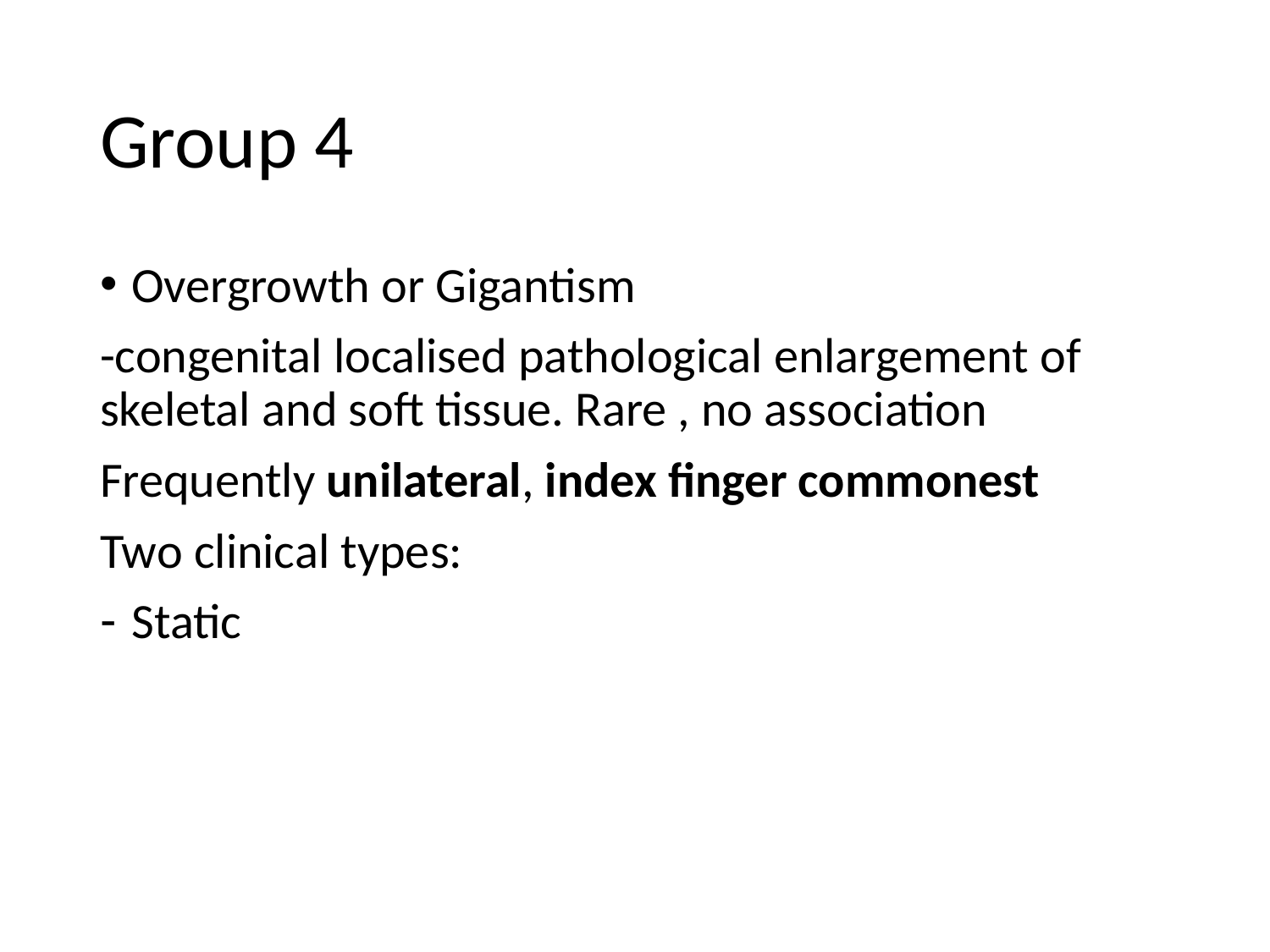

# Group 4
Overgrowth or Gigantism
-congenital localised pathological enlargement of skeletal and soft tissue. Rare , no association
Frequently unilateral, index finger commonest
Two clinical types:
Static